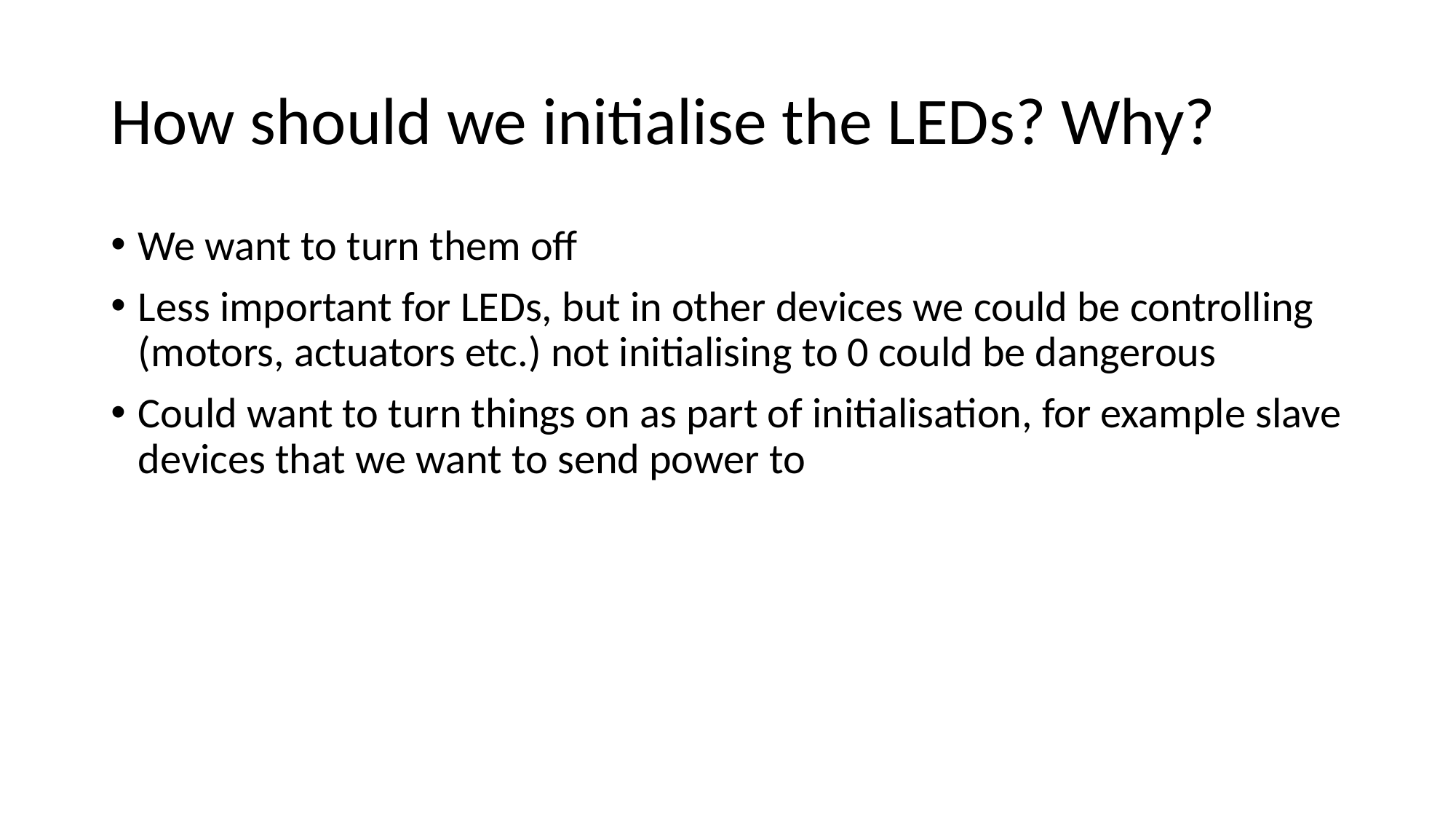

# How should we initialise the LEDs? Why?
We want to turn them off
Less important for LEDs, but in other devices we could be controlling (motors, actuators etc.) not initialising to 0 could be dangerous
Could want to turn things on as part of initialisation, for example slave devices that we want to send power to